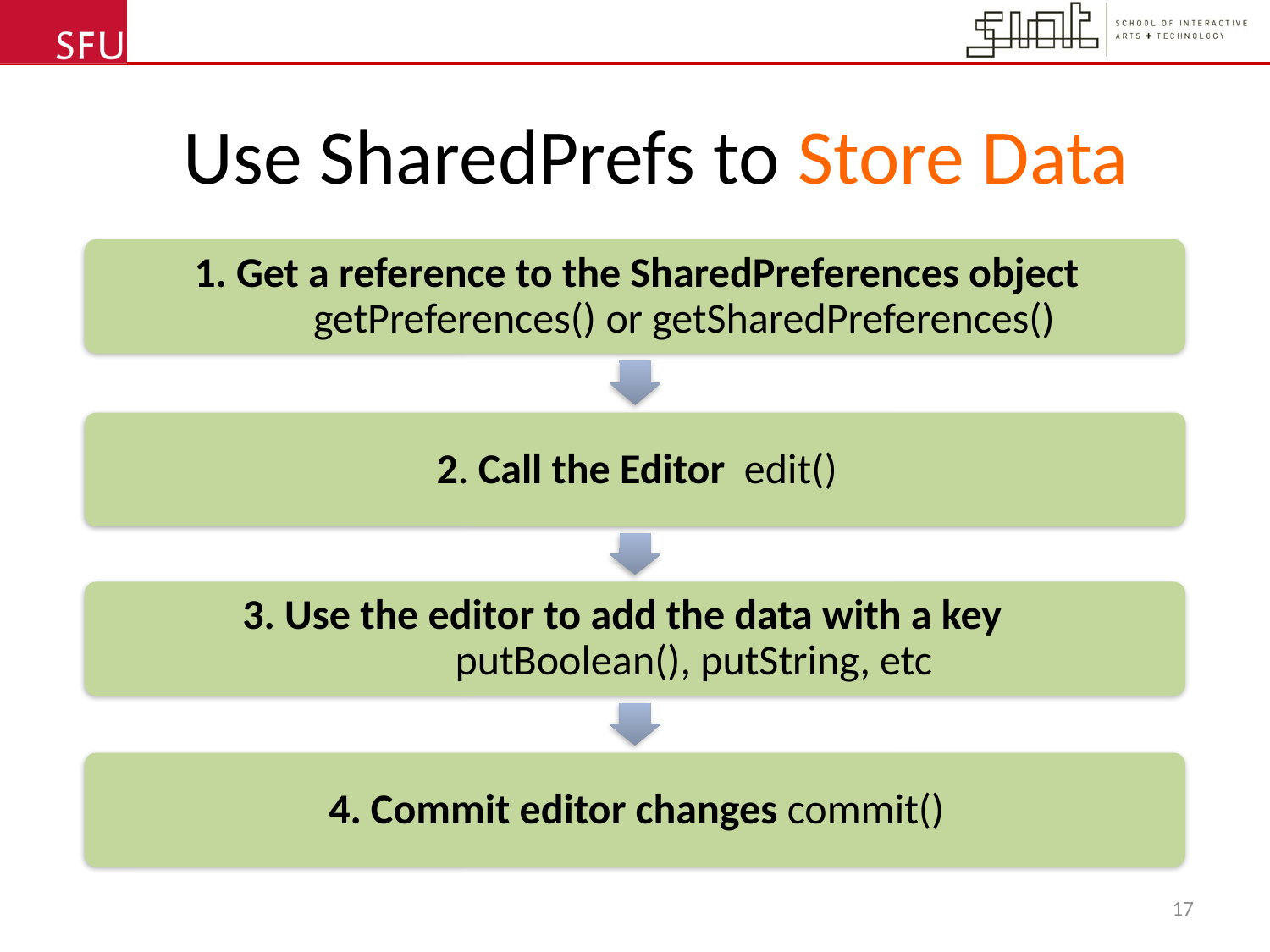

# Use SharedPrefs to Store Data
1. Get a reference to the SharedPreferences object
          getPreferences() or getSharedPreferences()

2. Call the Editor  edit()

3. Use the editor to add the data with a key
             putBoolean(), putString, etc

4. Commit editor changes commit()
17